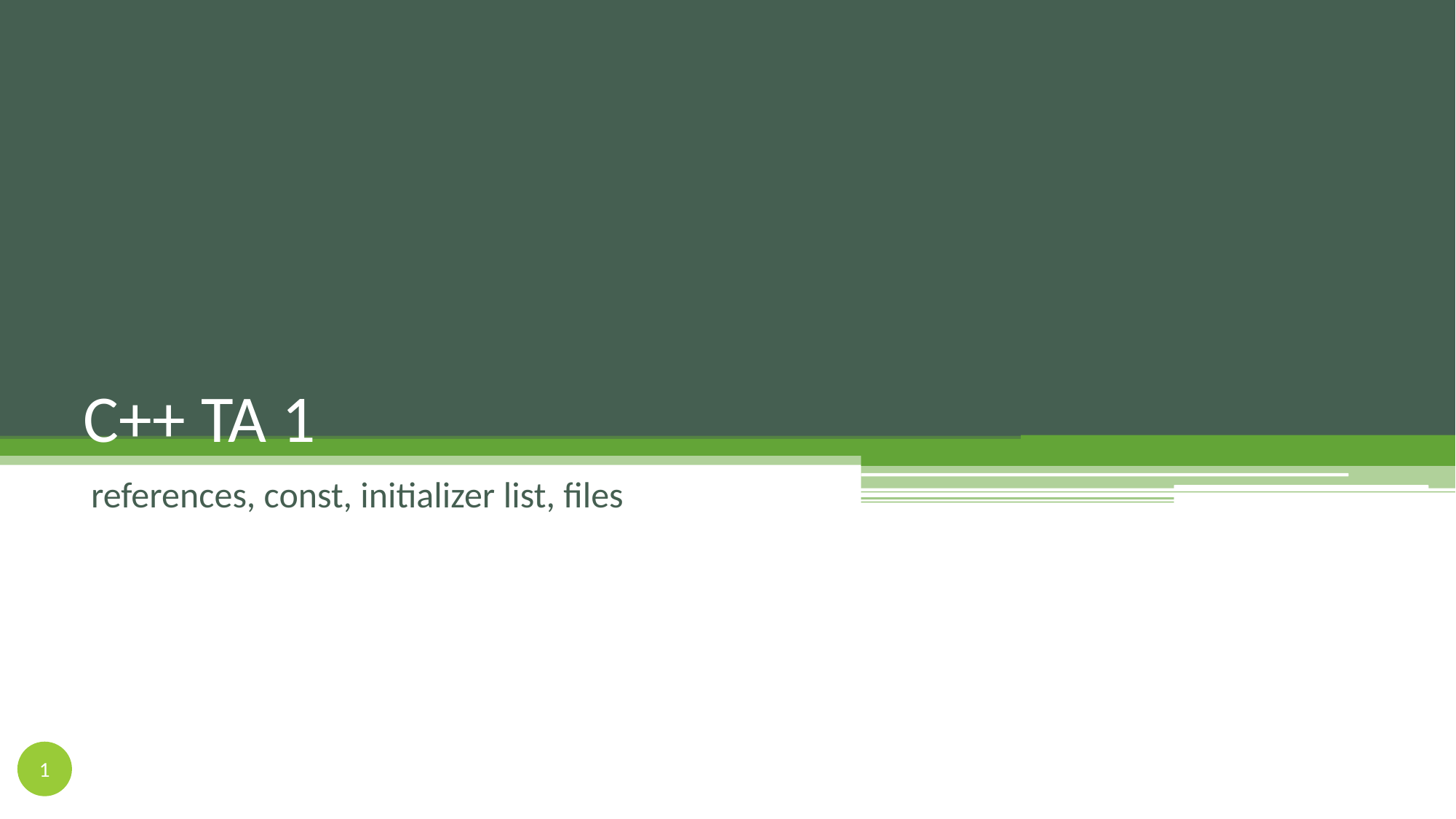

# C++ TA 1
references, const, initializer list, files